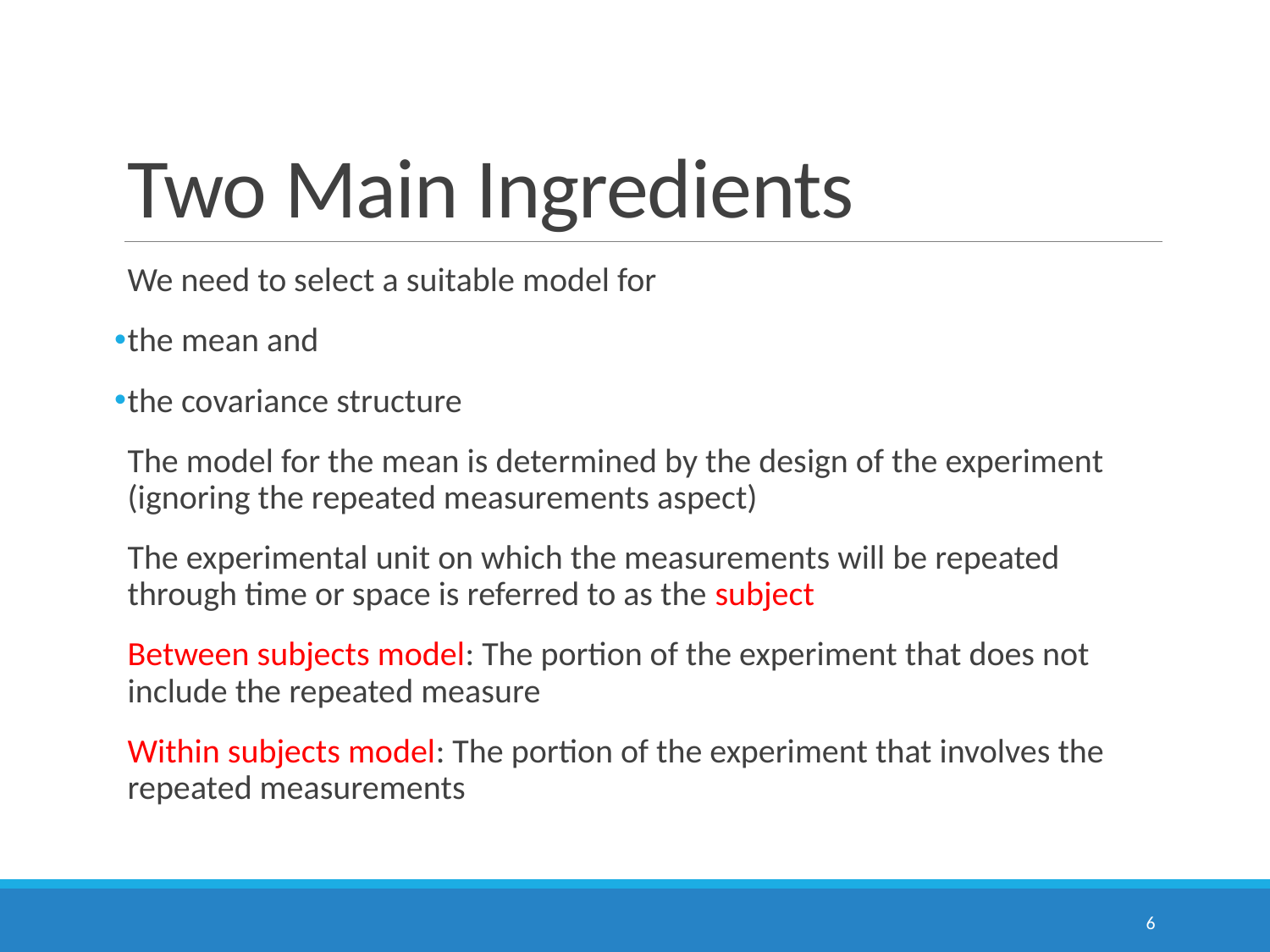

# Two Main Ingredients
We need to select a suitable model for
the mean and
the covariance structure
The model for the mean is determined by the design of the experiment (ignoring the repeated measurements aspect)
The experimental unit on which the measurements will be repeated through time or space is referred to as the subject
Between subjects model: The portion of the experiment that does not include the repeated measure
Within subjects model: The portion of the experiment that involves the repeated measurements
6